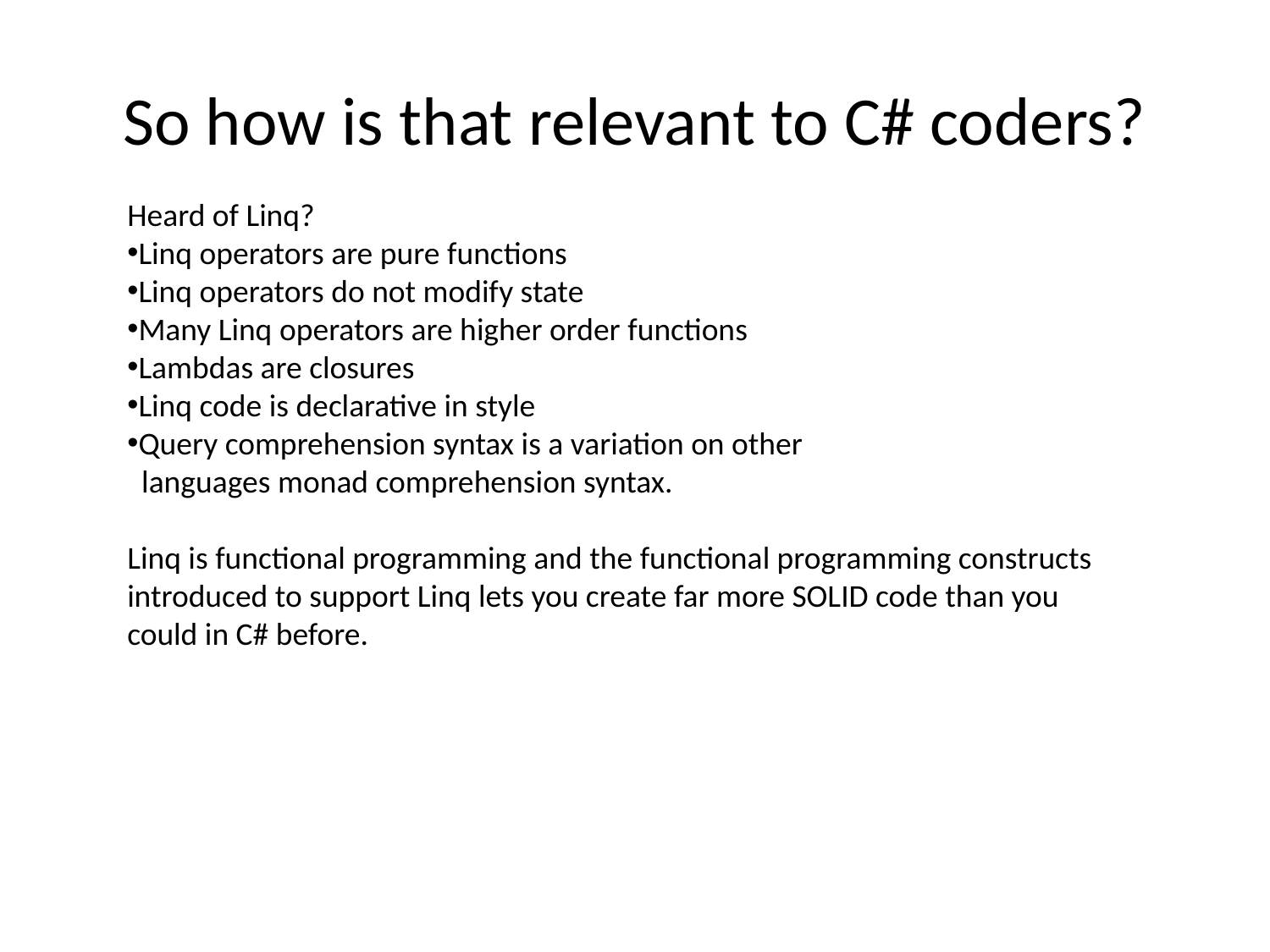

# So how is that relevant to C# coders?
Heard of Linq?
Linq operators are pure functions
Linq operators do not modify state
Many Linq operators are higher order functions
Lambdas are closures
Linq code is declarative in style
Query comprehension syntax is a variation on other
  languages monad comprehension syntax.

Linq is functional programming and the functional programming constructs
introduced to support Linq lets you create far more SOLID code than you
could in C# before.